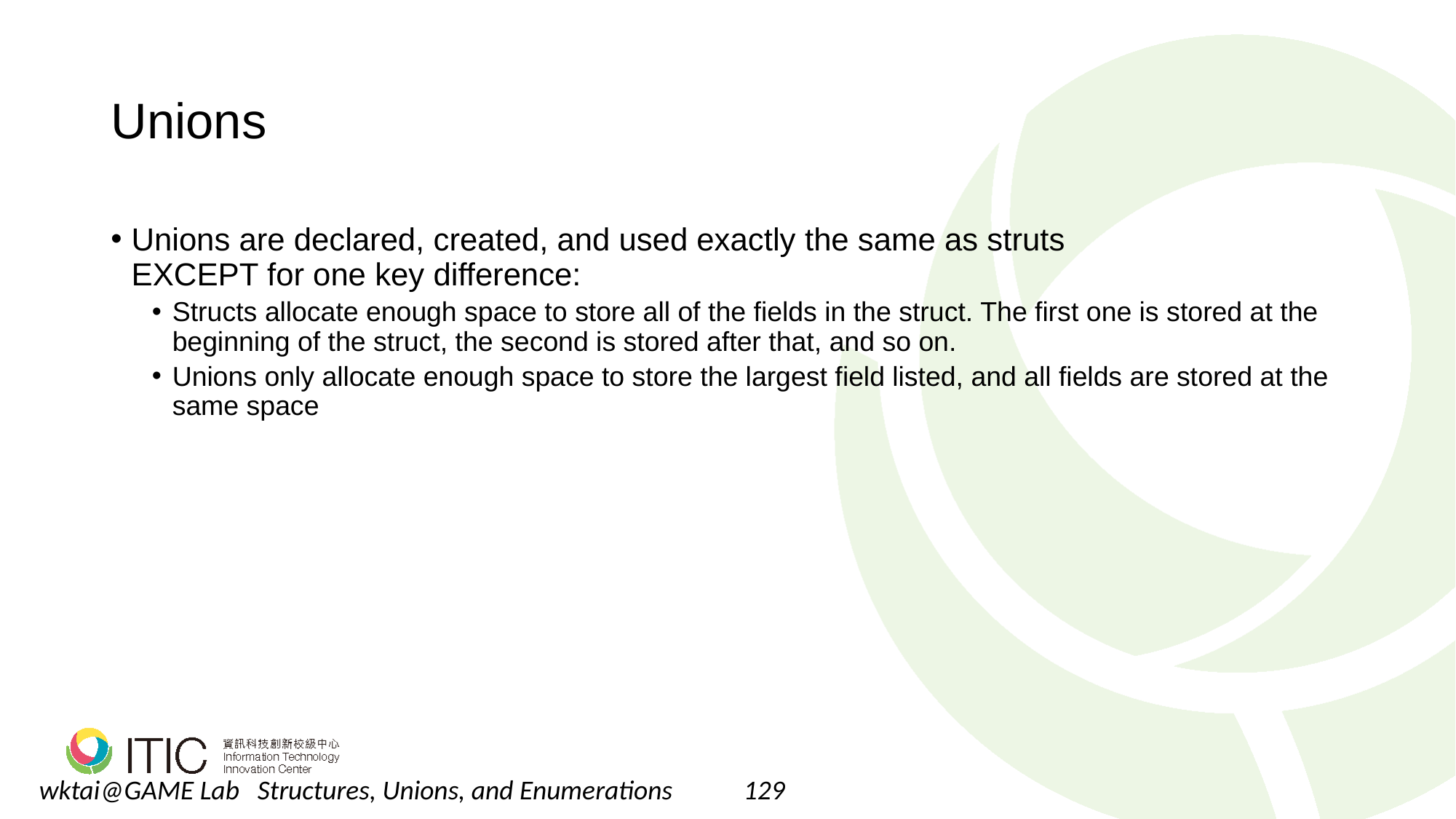

# Unions
Unions are declared, created, and used exactly the same as struts
EXCEPT for one key difference:
Structs allocate enough space to store all of the fields in the struct. The first one is stored at the beginning of the struct, the second is stored after that, and so on.
Unions only allocate enough space to store the largest field listed, and all fields are stored at the same space